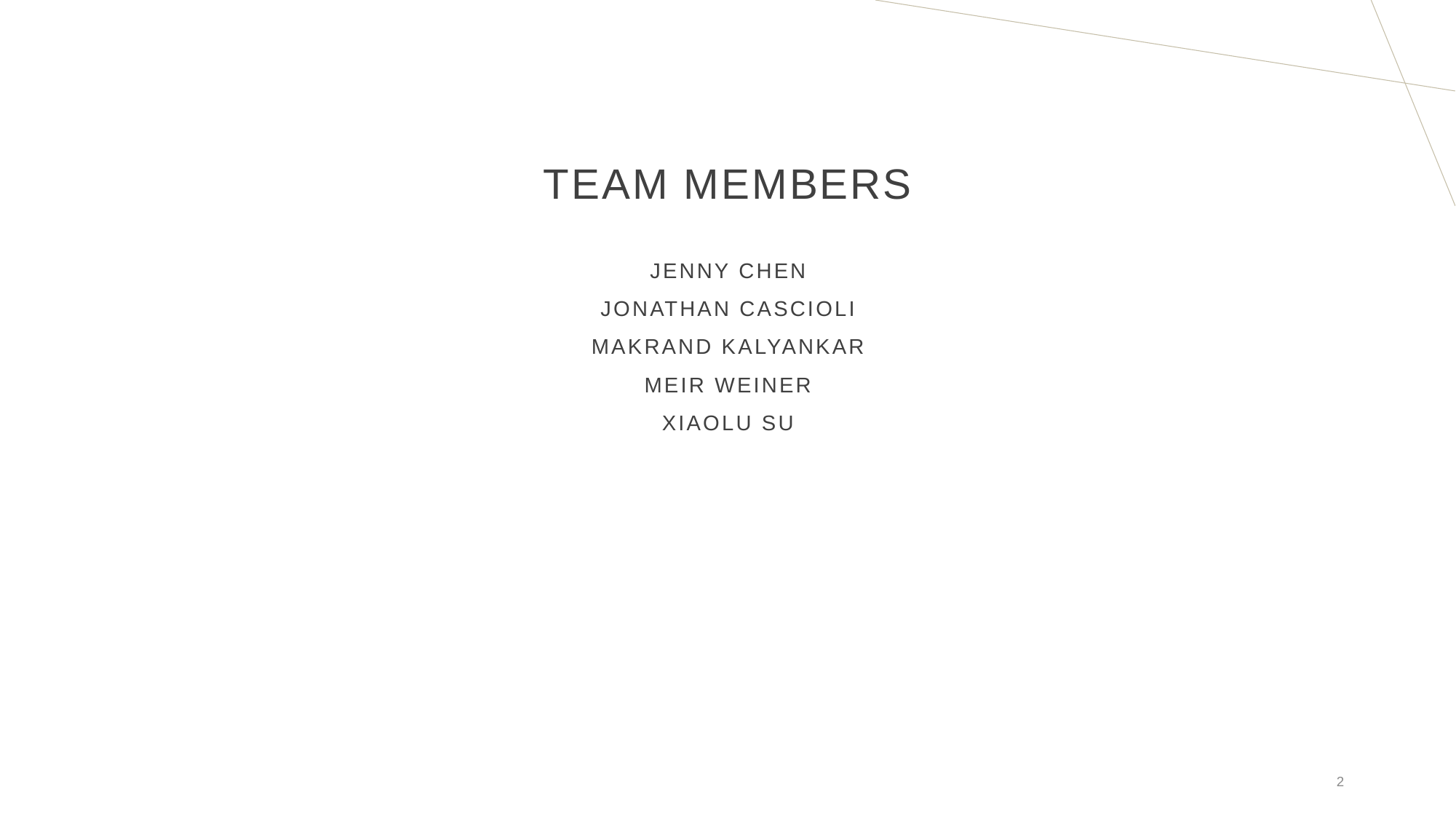

# TEAM MEMBERS
JENNY CHEN
JONATHAN CASCIOLI
MAKRAND KALYANKAR
MEIR WEINER
XIAOLU SU

2